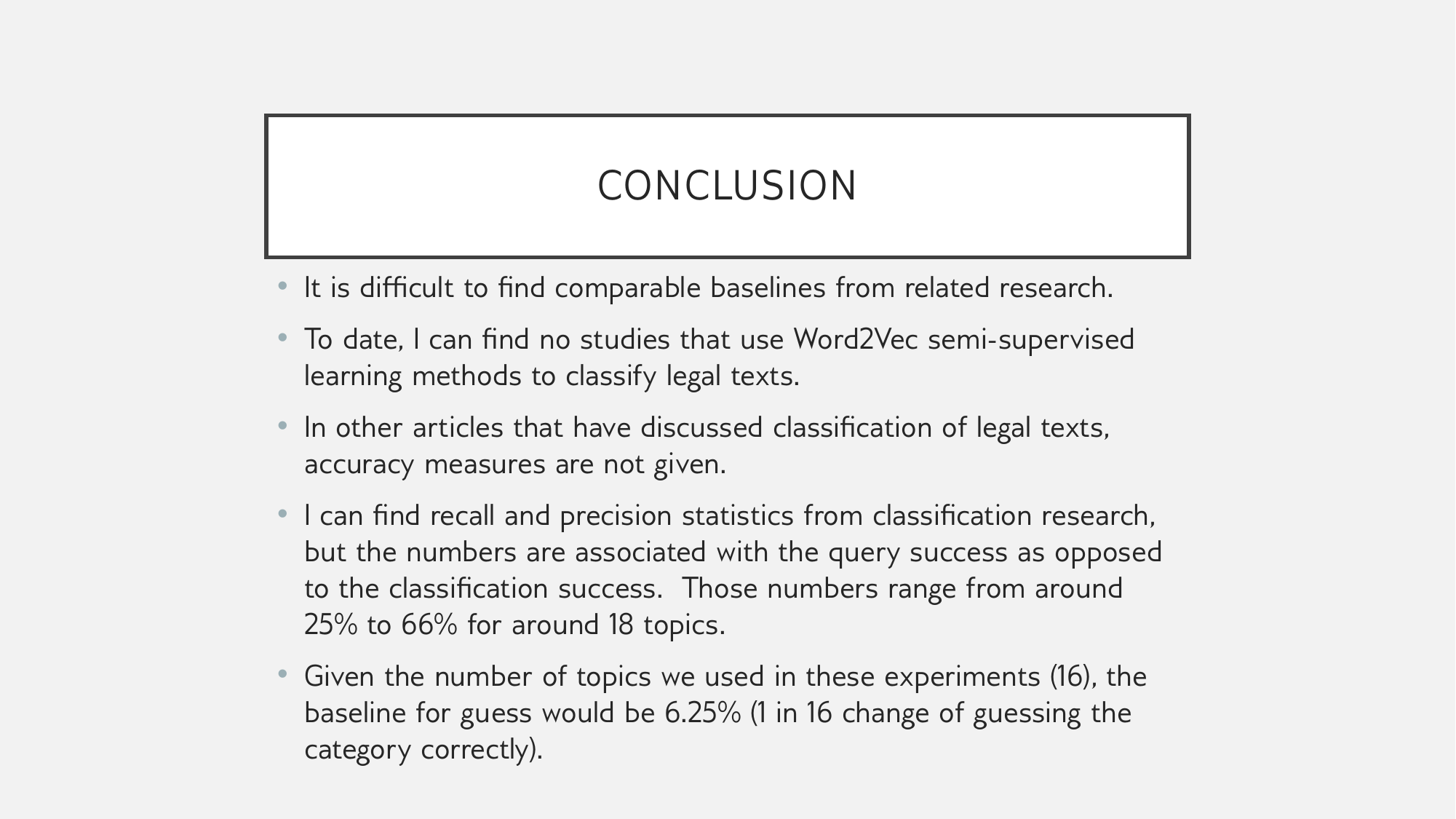

# Conclusion
It is difficult to find comparable baselines from related research.
To date, I can find no studies that use Word2Vec semi-supervised learning methods to classify legal texts.
In other articles that have discussed classification of legal texts, accuracy measures are not given.
I can find recall and precision statistics from classification research, but the numbers are associated with the query success as opposed to the classification success.  Those numbers range from around 25% to 66% for around 18 topics.
Given the number of topics we used in these experiments (16), the baseline for guess would be 6.25% (1 in 16 change of guessing the category correctly).